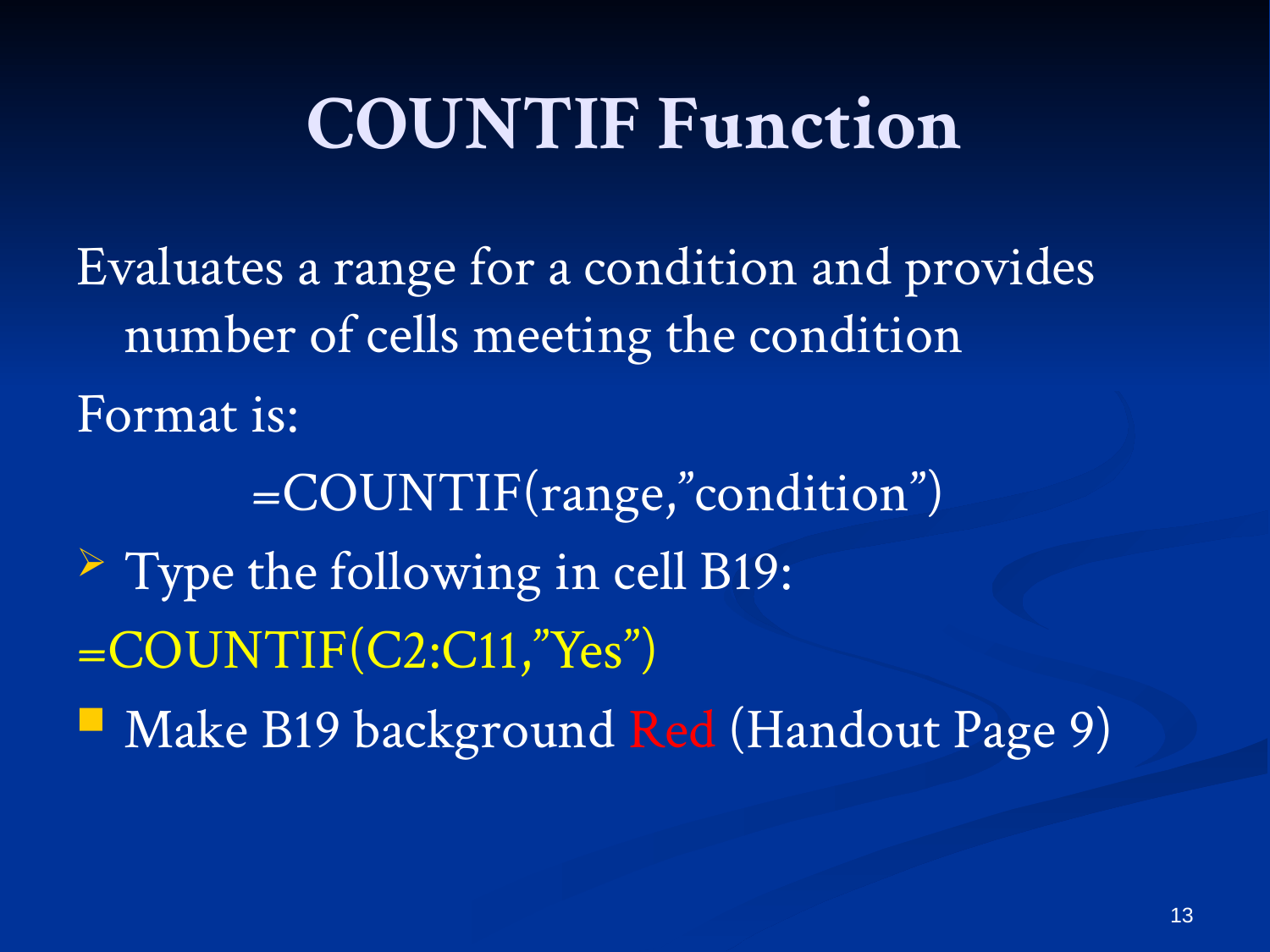

# COUNTIF Function
Evaluates a range for a condition and provides number of cells meeting the condition
Format is:
		=COUNTIF(range,”condition”)
Type the following in cell B19:
=COUNTIF(C2:C11,”Yes”)
Make B19 background Red (Handout Page 9)
13